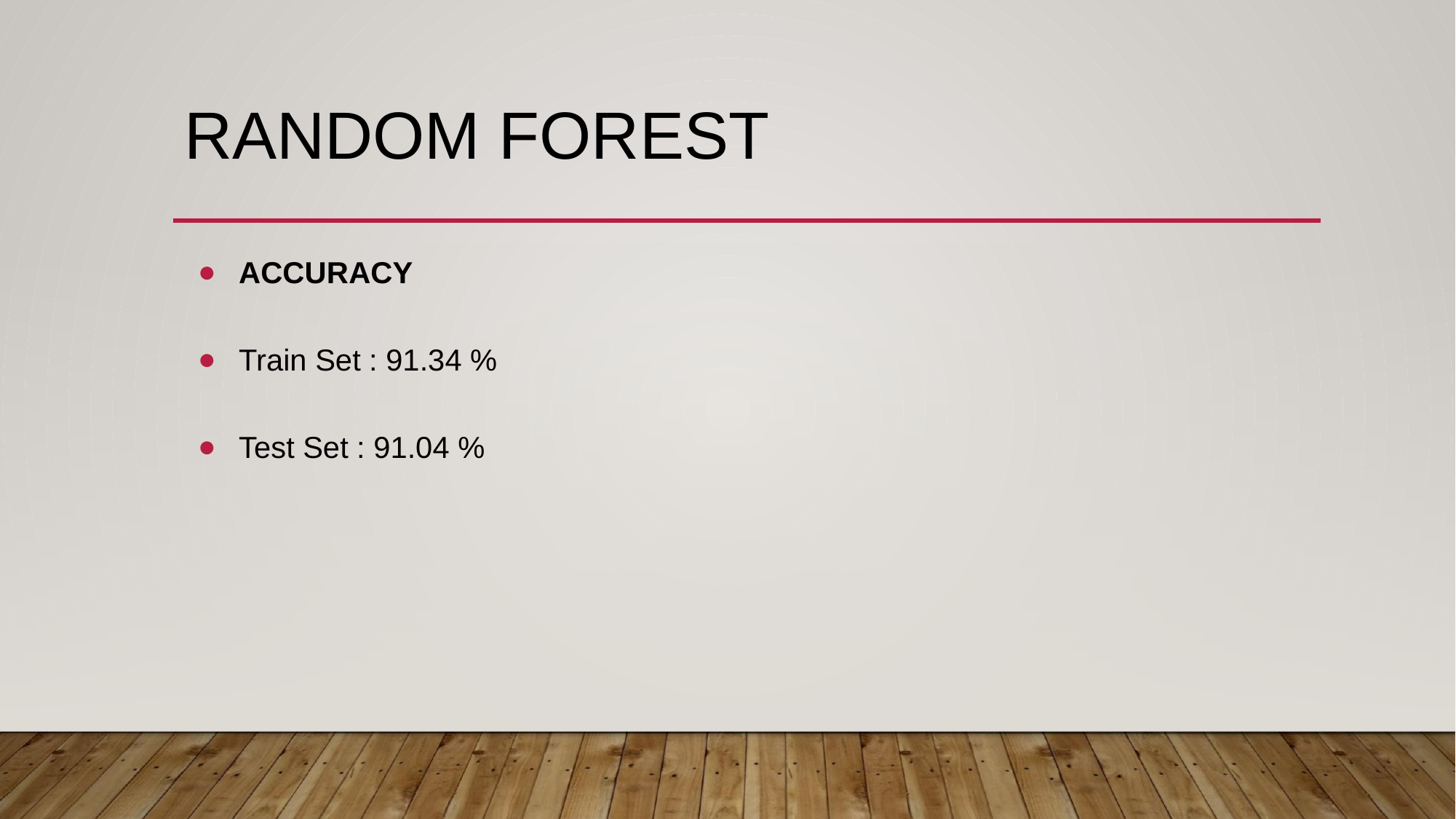

# RANDOM FOREST
ACCURACY

Train Set : 91.34 %

Test Set : 91.04 %